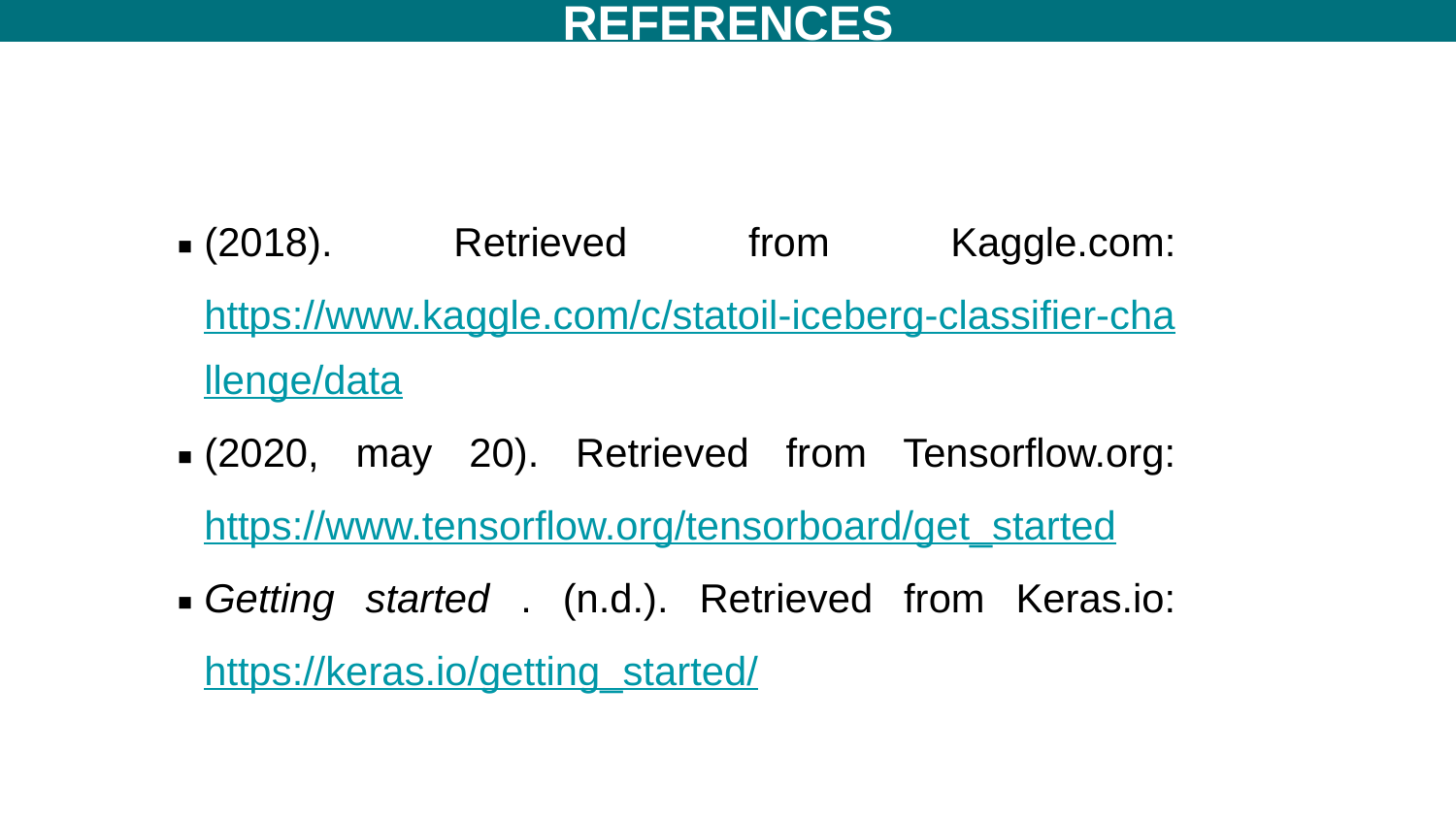

REFERENCES
(2018). Retrieved from Kaggle.com: https://www.kaggle.com/c/statoil-iceberg-classifier-challenge/data
(2020, may 20). Retrieved from Tensorflow.org: https://www.tensorflow.org/tensorboard/get_started
Getting started . (n.d.). Retrieved from Keras.io: https://keras.io/getting_started/